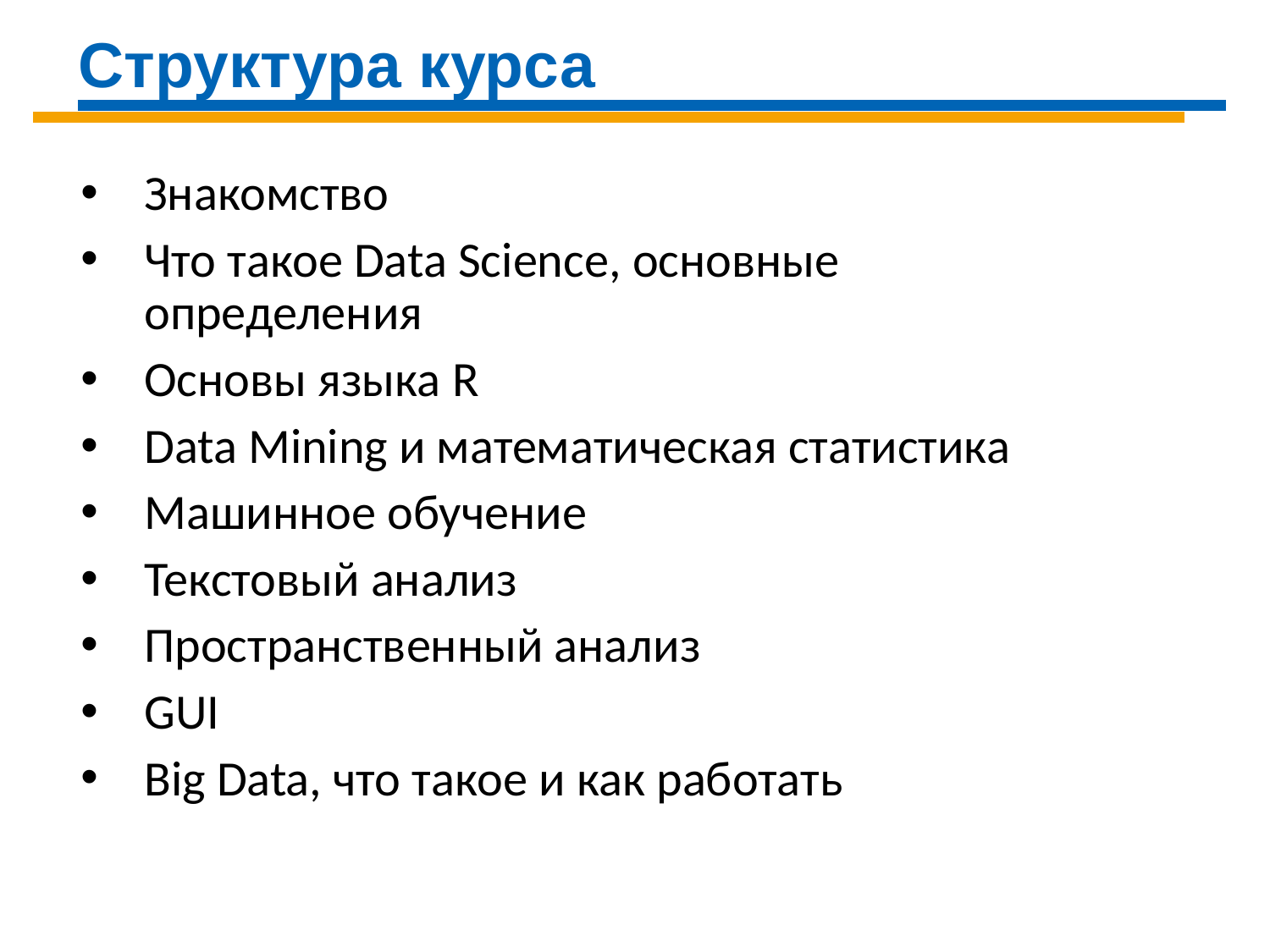

Структура курса
Знакомство
Что такое Data Science, основные определения
Основы языка R
Data Mining и математическая статистика
Машинное обучение
Текстовый анализ
Пространственный анализ
GUI
Big Data, что такое и как работать